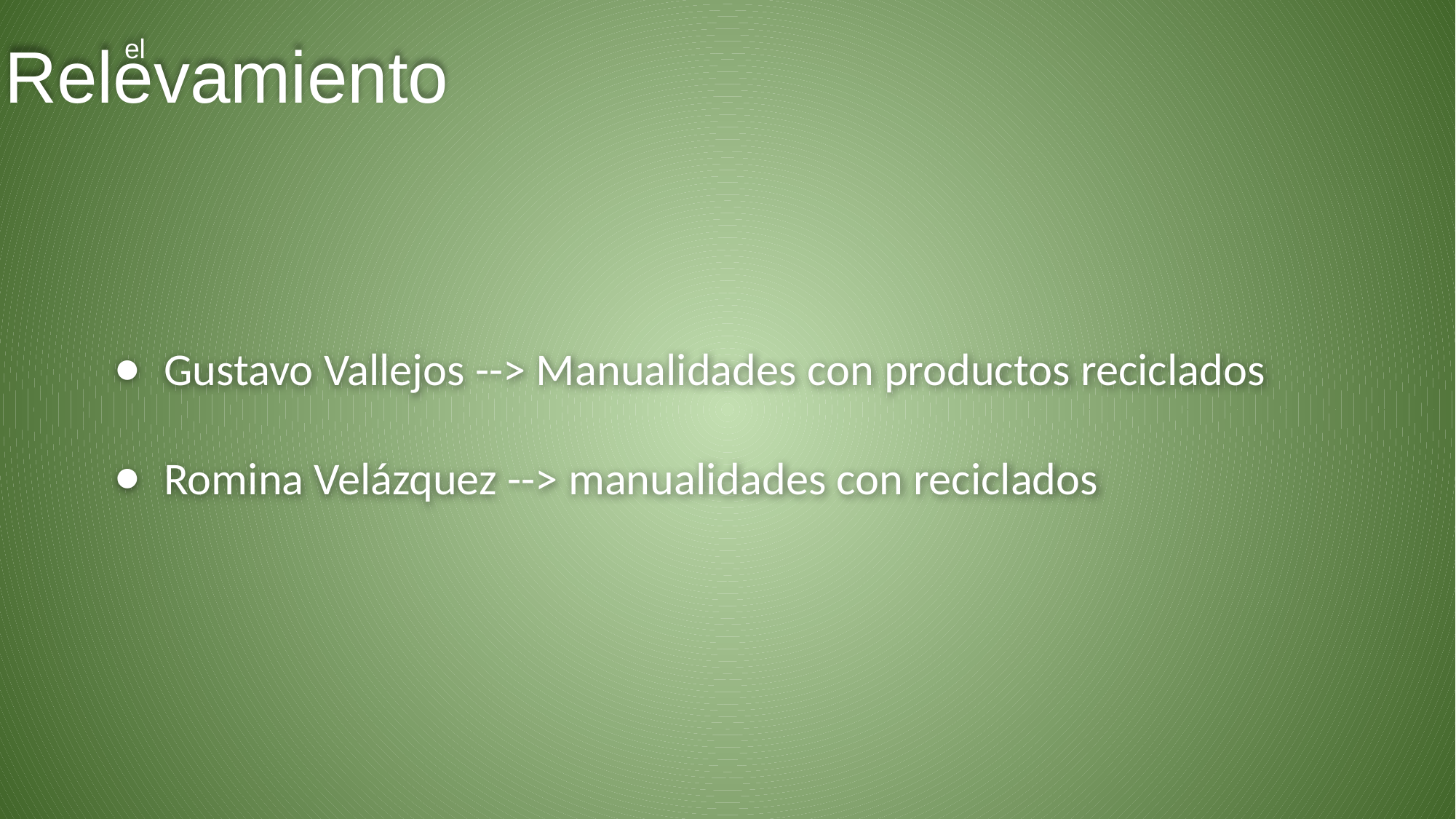

# Relevamiento
el
Gustavo Vallejos --> Manualidades con productos reciclados

Romina Velázquez --> manualidades con reciclados